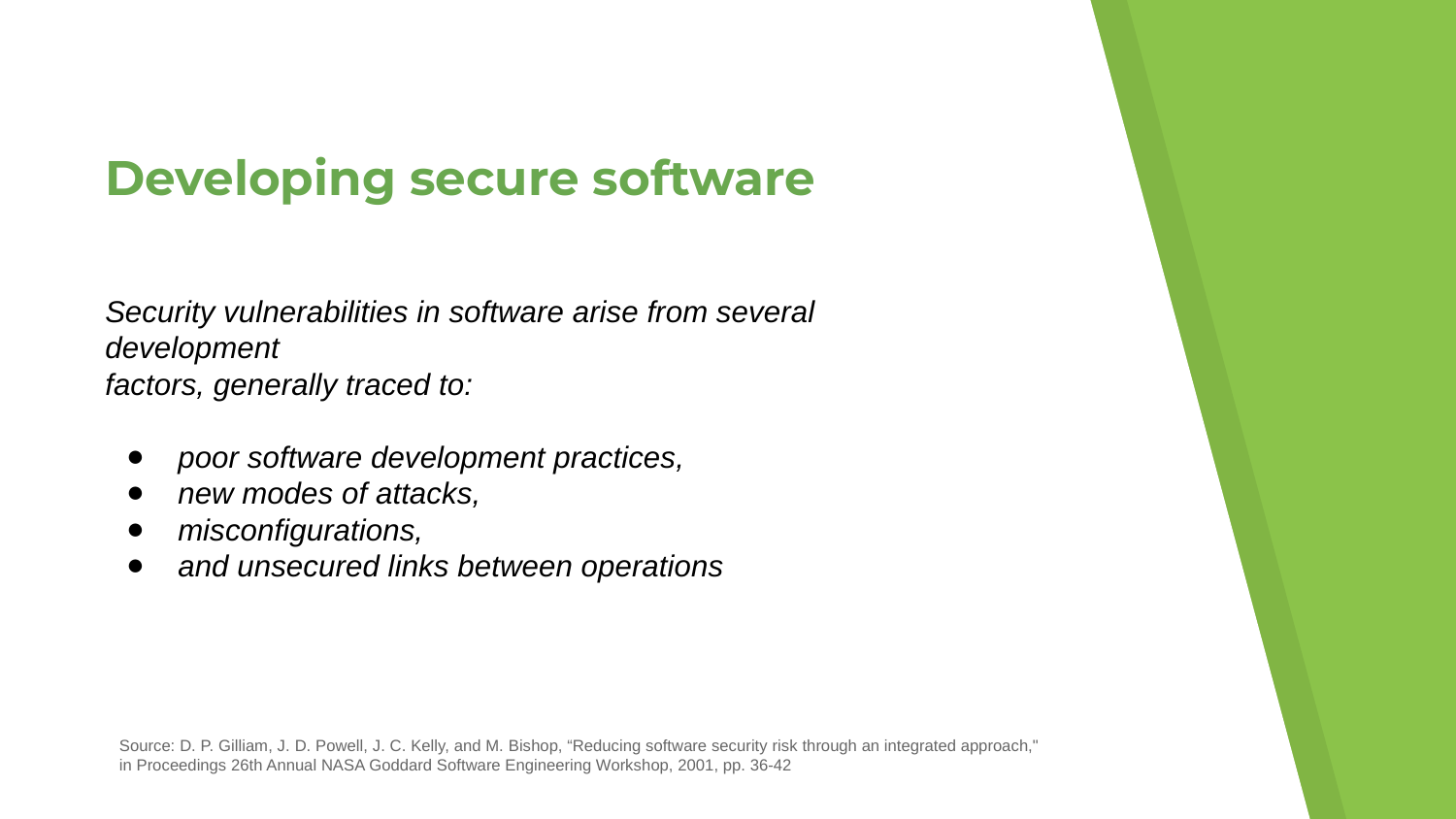

# Developing secure software
Security vulnerabilities in software arise from several development
factors, generally traced to:
poor software development practices,
new modes of attacks,
misconfigurations,
and unsecured links between operations

Source: D. P. Gilliam, J. D. Powell, J. C. Kelly, and M. Bishop, “Reducing software security risk through an integrated approach,"
in Proceedings 26th Annual NASA Goddard Software Engineering Workshop, 2001, pp. 36-42